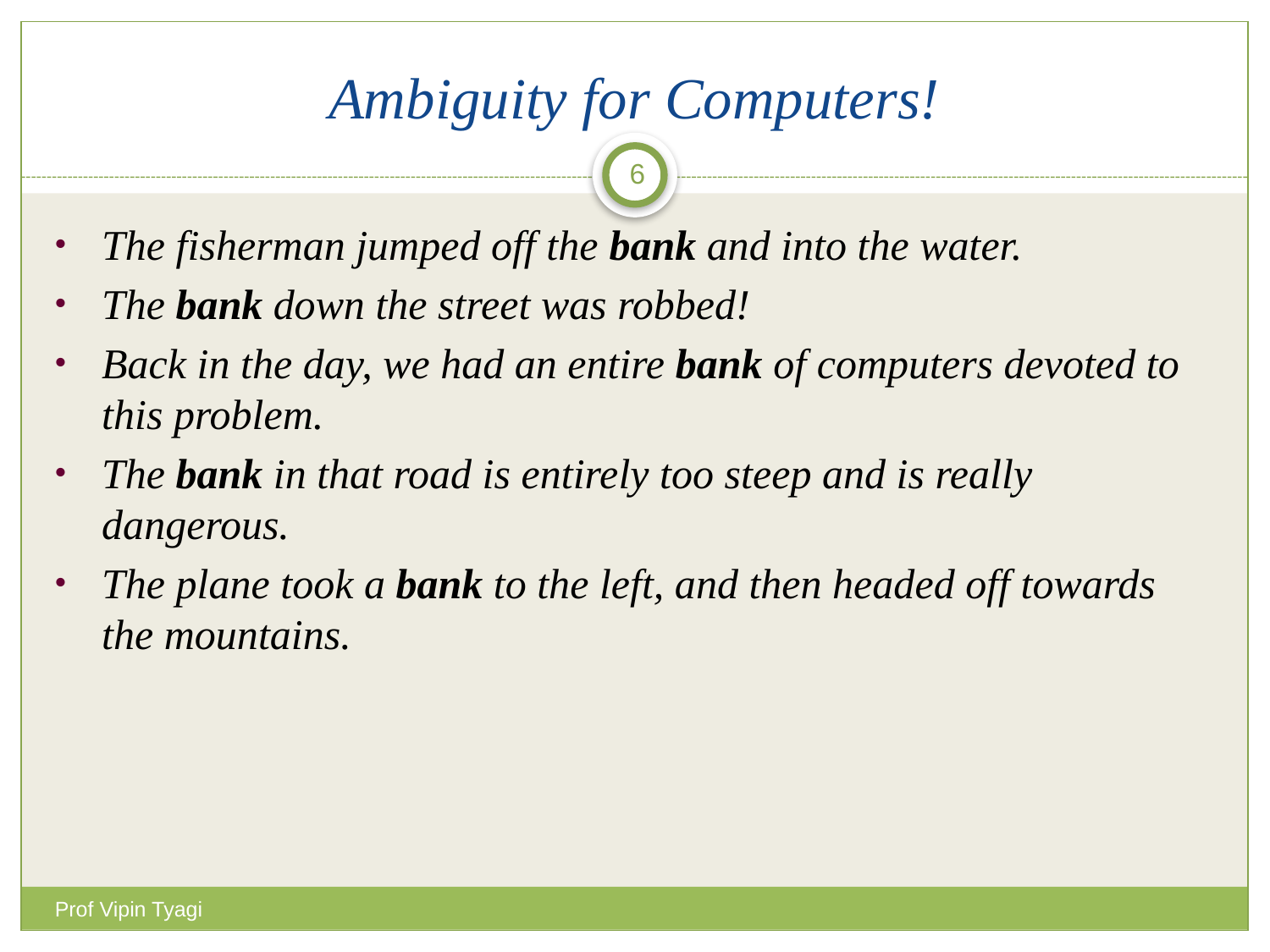

# Ambiguity for Computers!
6
The fisherman jumped off the bank and into the water.
The bank down the street was robbed!
Back in the day, we had an entire bank of computers devoted to this problem.
The bank in that road is entirely too steep and is really dangerous.
The plane took a bank to the left, and then headed off towards the mountains.

Prof Vipin Tyagi